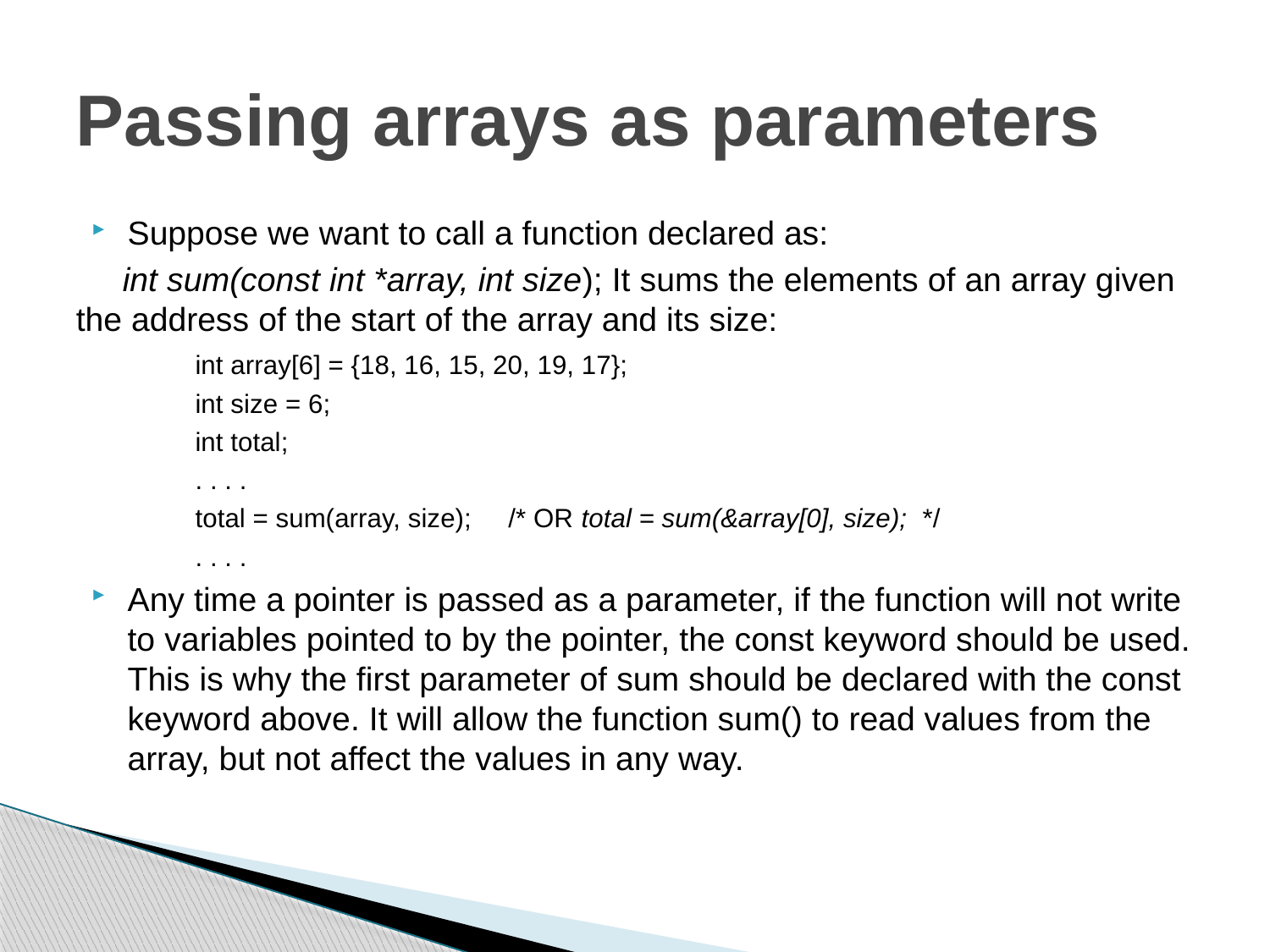

# Passing arrays as parameters
Suppose we want to call a function declared as:
     int sum(const int *array, int size); It sums the elements of an array given the address of the start of the array and its size:
	int array[6] = {18, 16, 15, 20, 19, 17};
	int size = 6;
	int total;
	. . . .
	total = sum(array, size);     /* OR total = sum(&array[0], size);  */
	. . . .
Any time a pointer is passed as a parameter, if the function will not write to variables pointed to by the pointer, the const keyword should be used. This is why the first parameter of sum should be declared with the const keyword above. It will allow the function sum() to read values from the array, but not affect the values in any way.